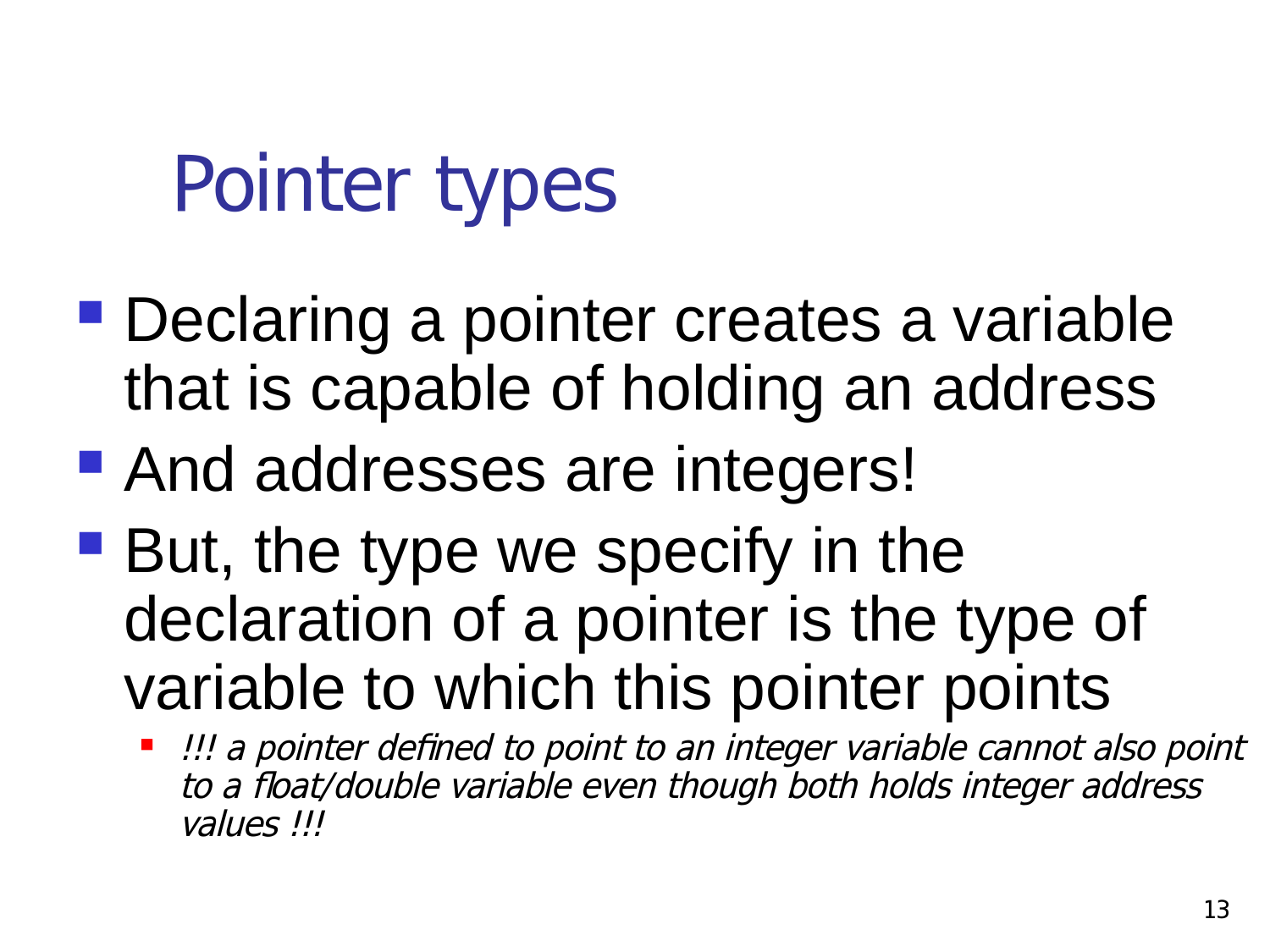

# Pointer types
Declaring a pointer creates a variable that is capable of holding an address
And addresses are integers!
But, the type we specify in the declaration of a pointer is the type of variable to which this pointer points
!!! a pointer defined to point to an integer variable cannot also point to a float/double variable even though both holds integer address values !!!
13